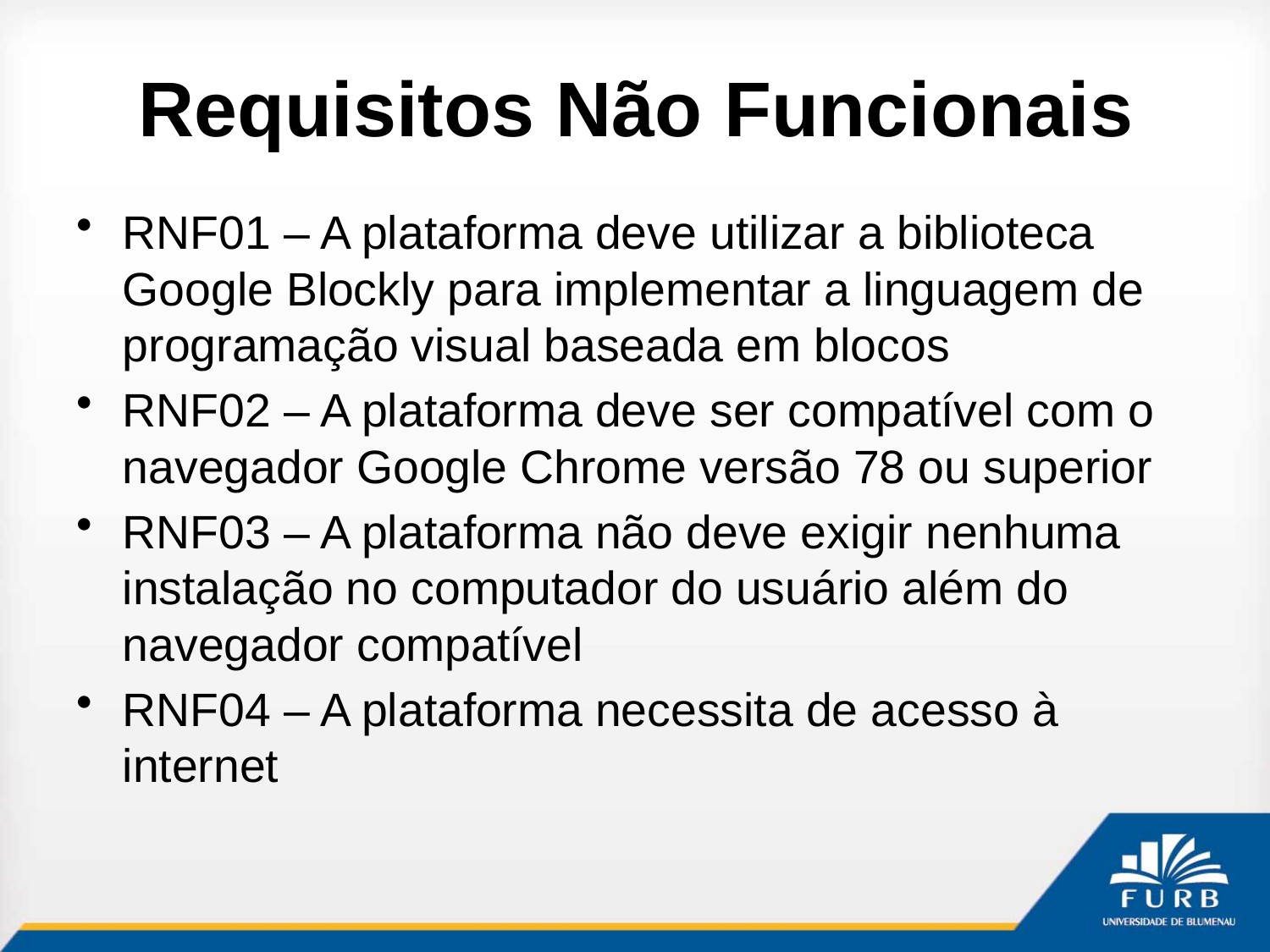

# Requisitos Não Funcionais
RNF01 – A plataforma deve utilizar a biblioteca Google Blockly para implementar a linguagem de programação visual baseada em blocos
RNF02 – A plataforma deve ser compatível com o navegador Google Chrome versão 78 ou superior
RNF03 – A plataforma não deve exigir nenhuma instalação no computador do usuário além do navegador compatível
RNF04 – A plataforma necessita de acesso à internet